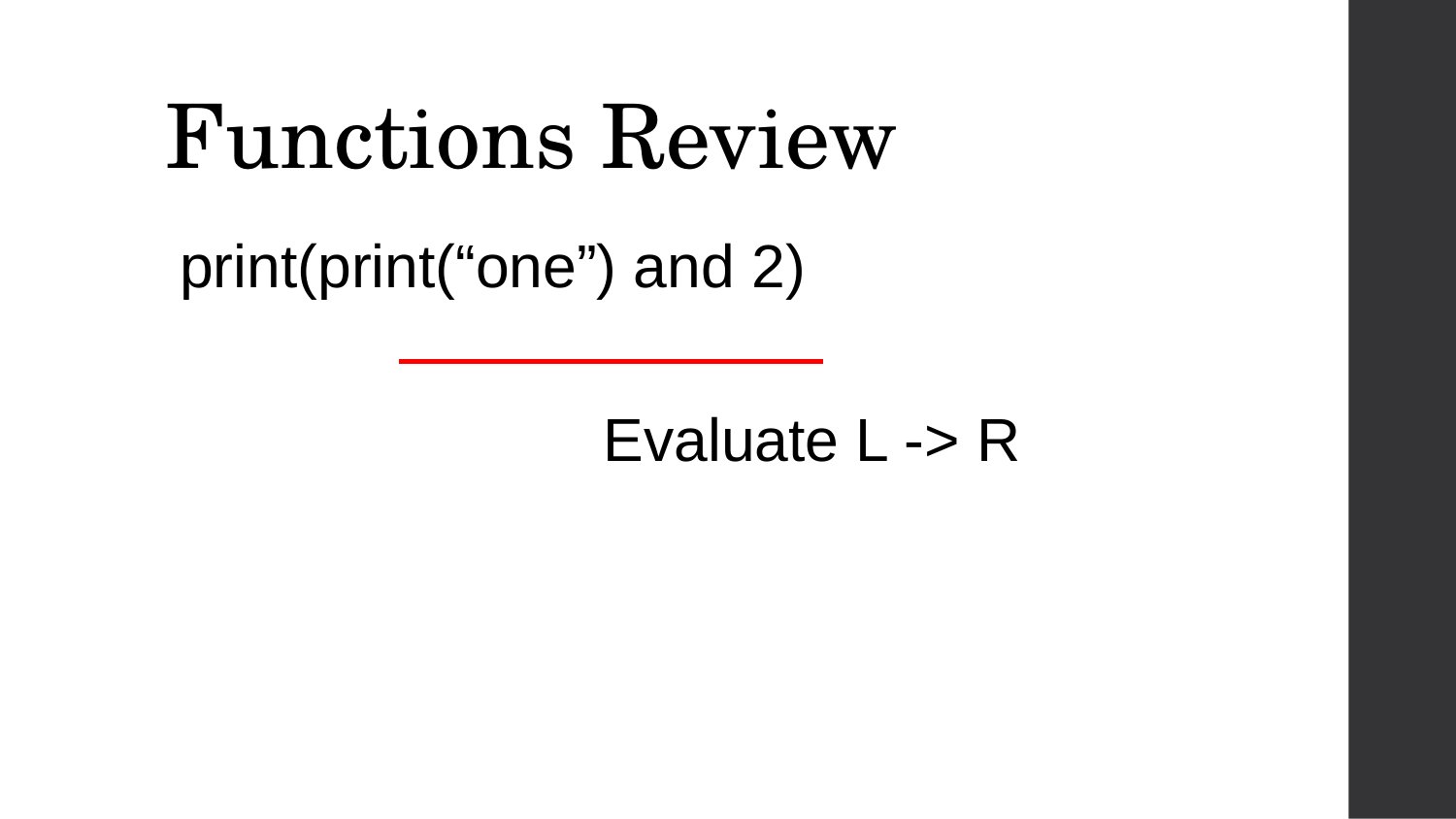

# Functions Review
print(print(“one”) and 2)
Evaluate L -> R